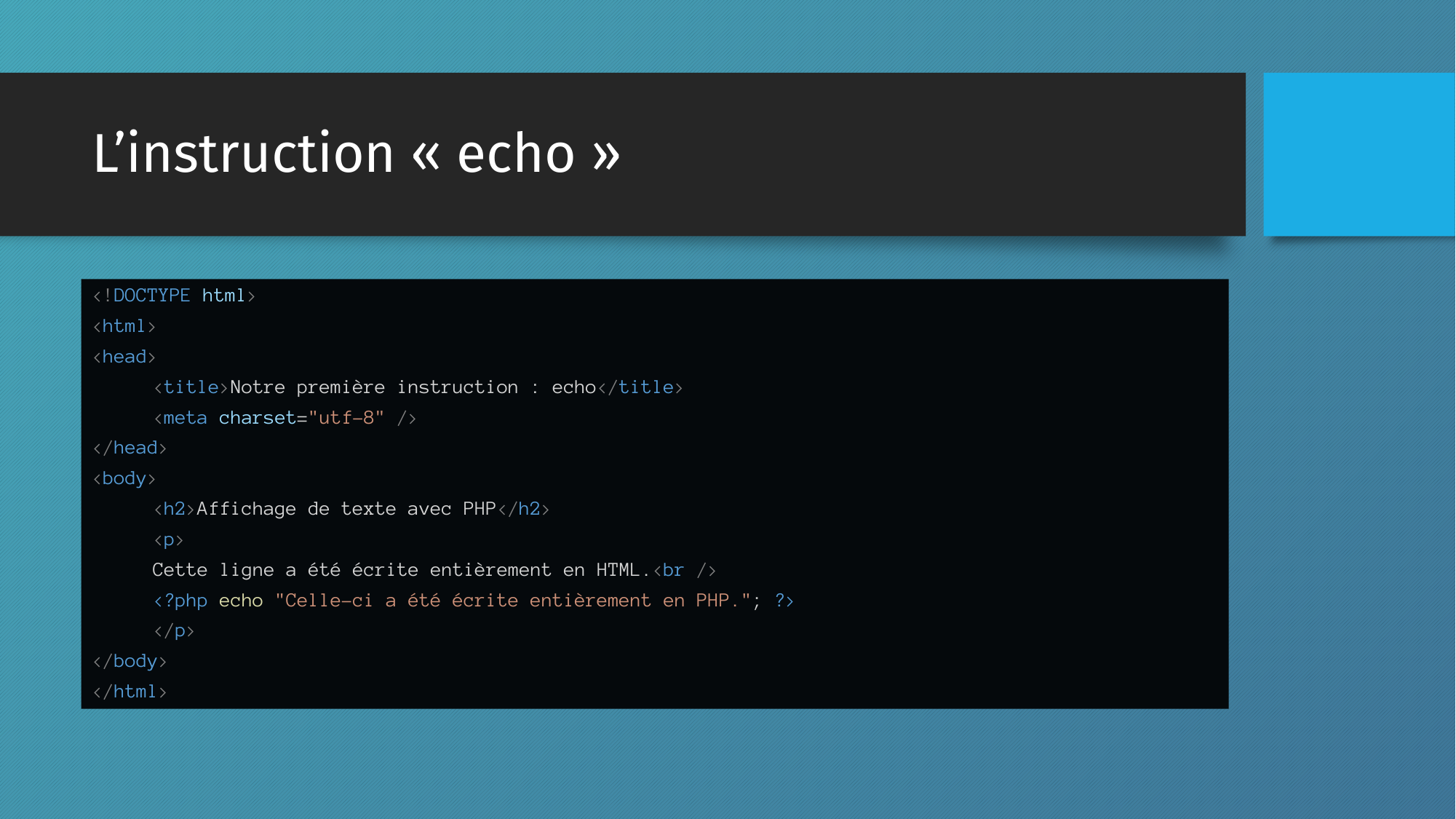

# L’instruction « echo »
<!DOCTYPE html>
<html>
<head>
	<title>Notre première instruction : echo</title>
	<meta charset="utf-8" />
</head>
<body>
	<h2>Affichage de texte avec PHP</h2>
	<p>
		Cette ligne a été écrite entièrement en HTML.<br />
		<?php echo "Celle-ci a été écrite entièrement en PHP."; ?>
	</p>
</body>
</html>